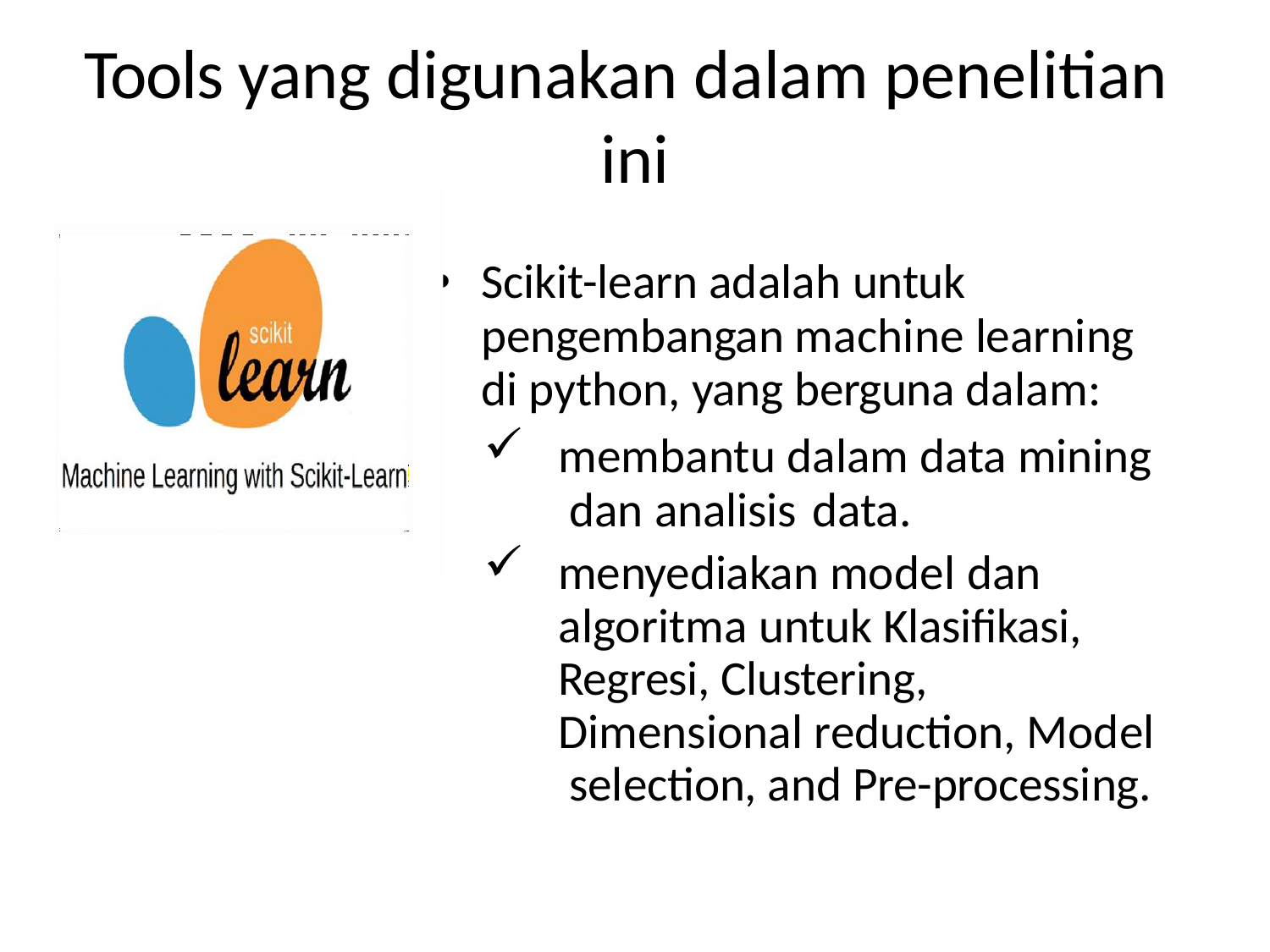

# Tools yang digunakan dalam penelitian  ini

Scikit-learn adalah untuk  pengembangan machine learning  di python, yang berguna dalam:
membantu dalam data mining  dan analisis data.
menyediakan model dan  algoritma untuk Klasifikasi,  Regresi, Clustering,  Dimensional reduction, Model  selection, and Pre-processing.